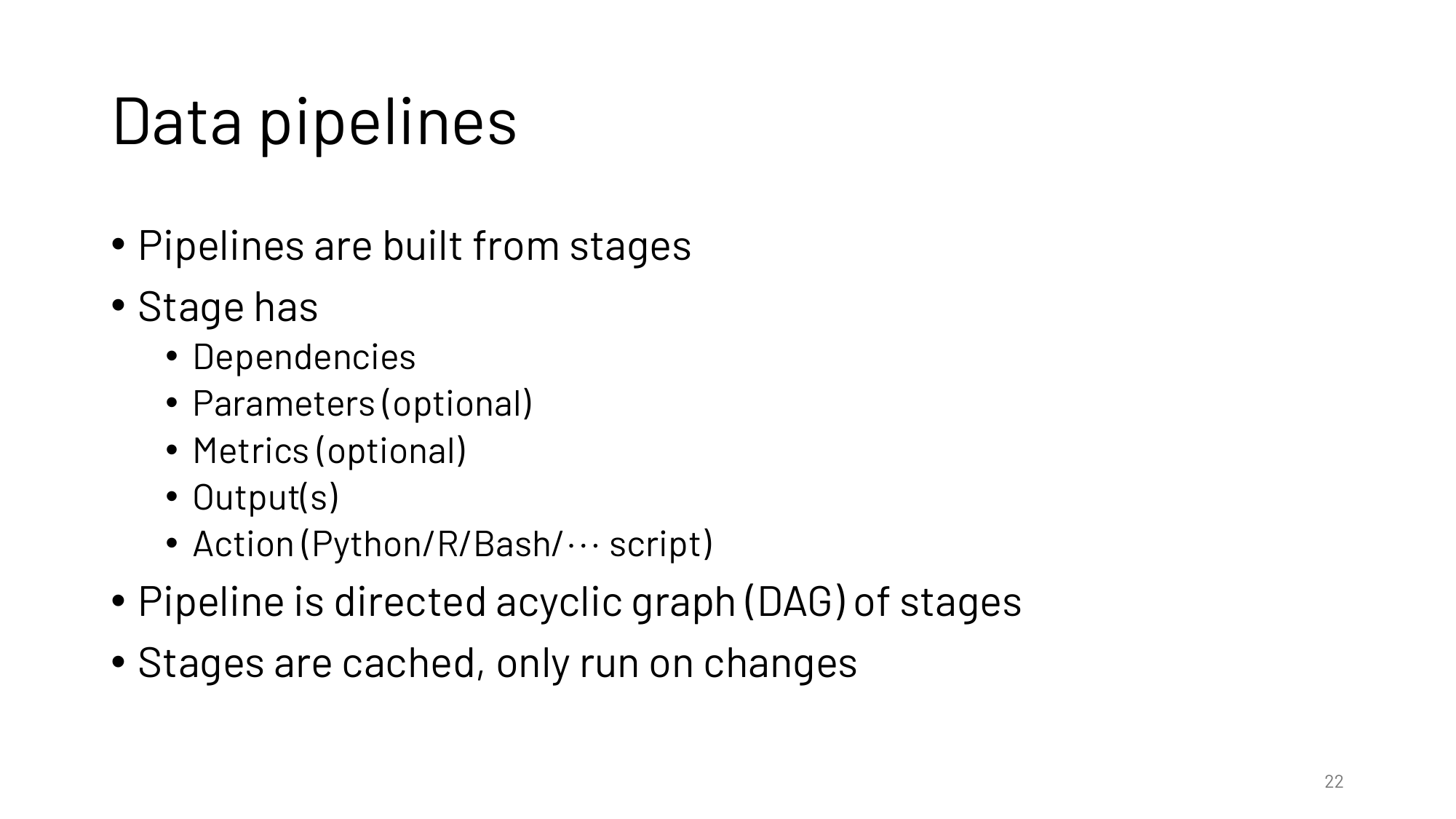

# Data pipelines
Pipelines are built from stages
Stage has
Dependencies
Parameters (optional)
Metrics (optional)
Output(s)
Action (Python/R/Bash/… script)
Pipeline is directed acyclic graph (DAG) of stages
Stages are cached, only run on changes
22